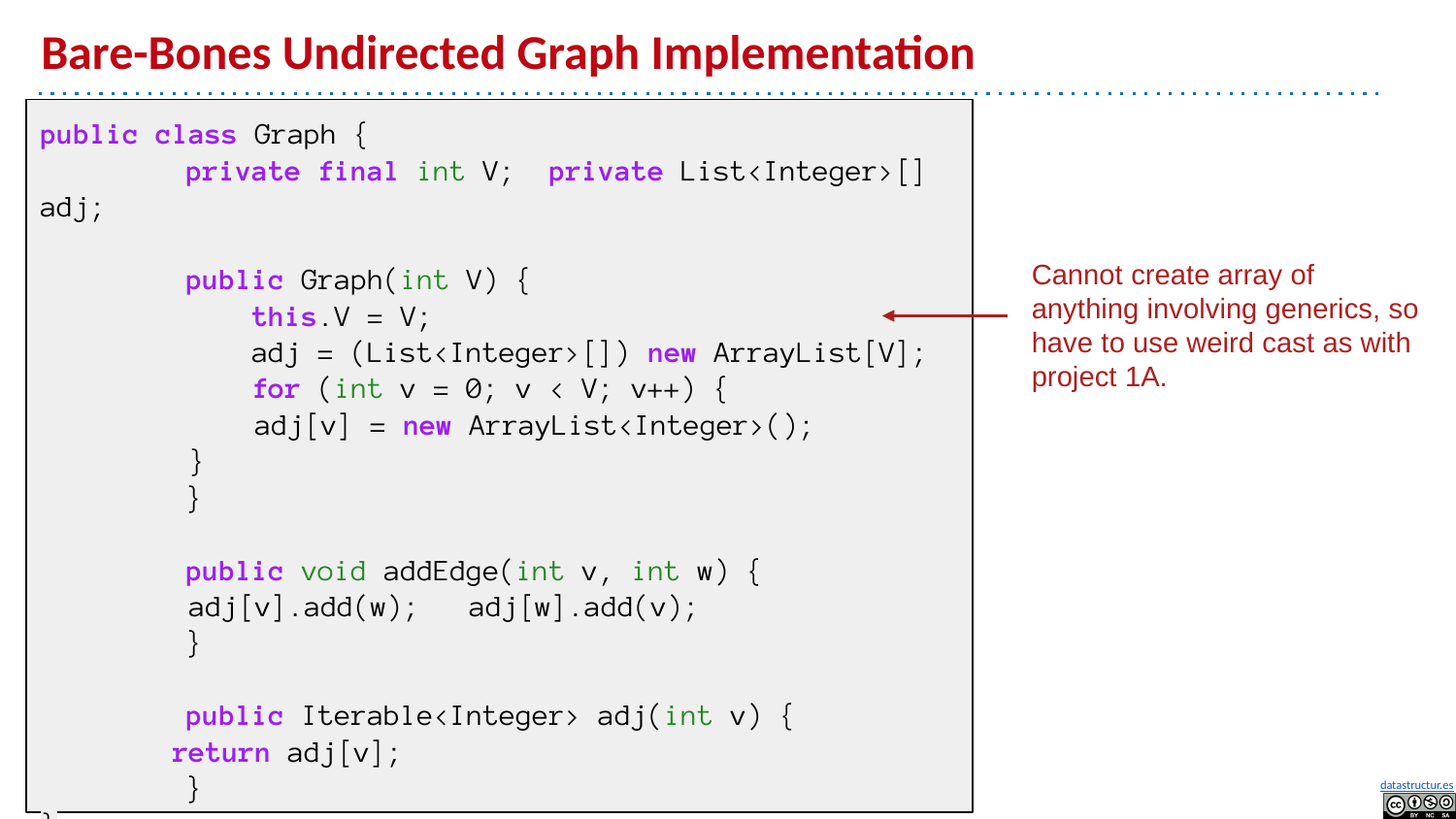

# Bare-Bones Undirected Graph Implementation
public class Graph {
	private final int V;  private List<Integer>[] adj;

	public Graph(int V) {
    	    this.V = V;
    	    adj = (List<Integer>[]) new ArrayList[V];
    	    for (int v = 0; v < V; v++) {
             adj[v] = new ArrayList<Integer>();
         }
	}

	public void addEdge(int v, int w) {
         adj[v].add(w);   adj[w].add(v);
	}

	public Iterable<Integer> adj(int v) {
        return adj[v];
	}
}
Cannot create array of anything involving generics, so have to use weird cast as with project 1A.